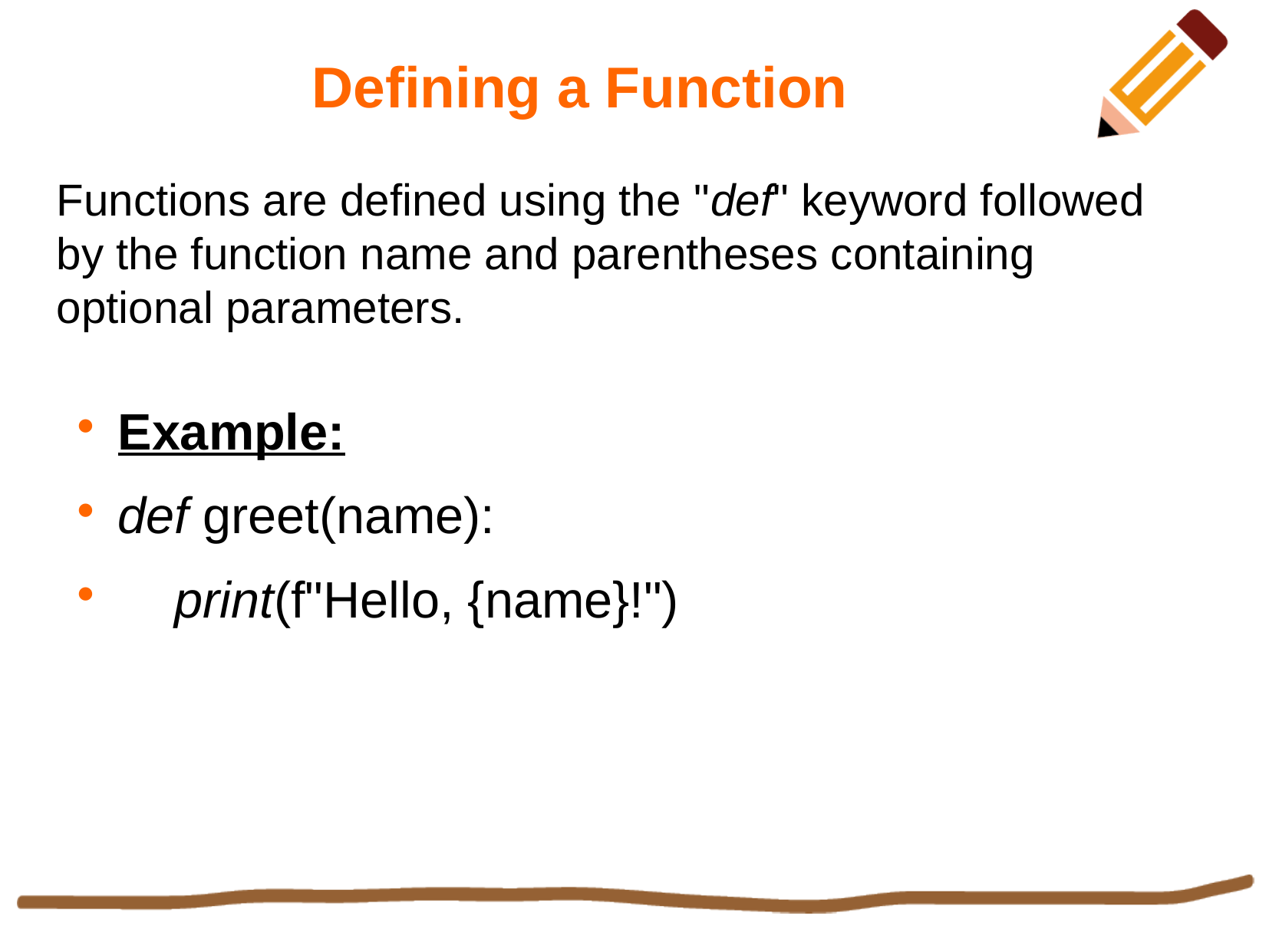

Defining a Function
Functions are defined using the "def" keyword followed by the function name and parentheses containing optional parameters.
Example:
def greet(name):
    print(f"Hello, {name}!")